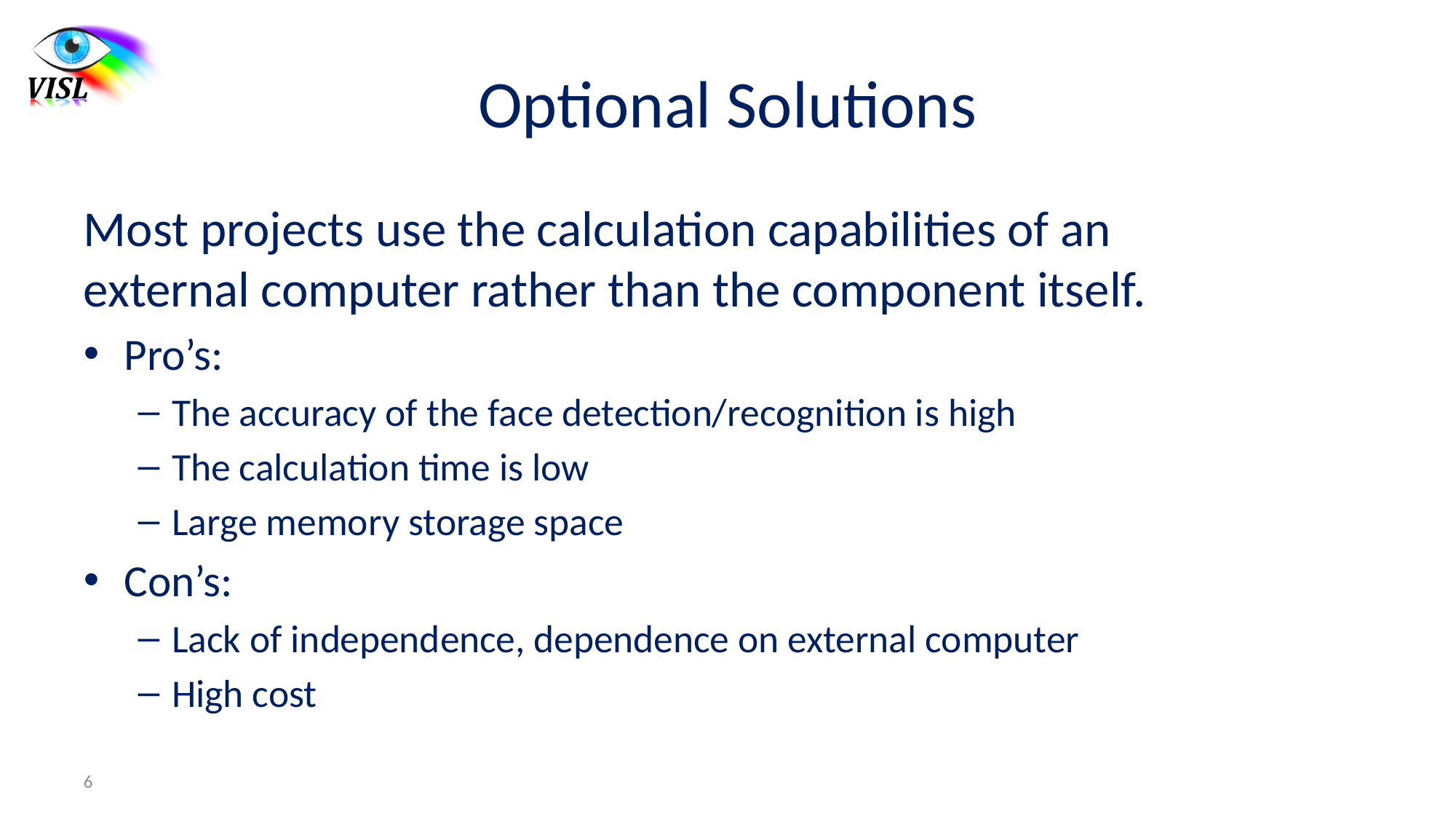

# Optional Solutions
Most projects use the calculation capabilities of an external computer rather than the component itself.
Pro’s:
The accuracy of the face detection/recognition is high
The calculation time is low
Large memory storage space
Con’s:
Lack of independence, dependence on external computer
High cost

6